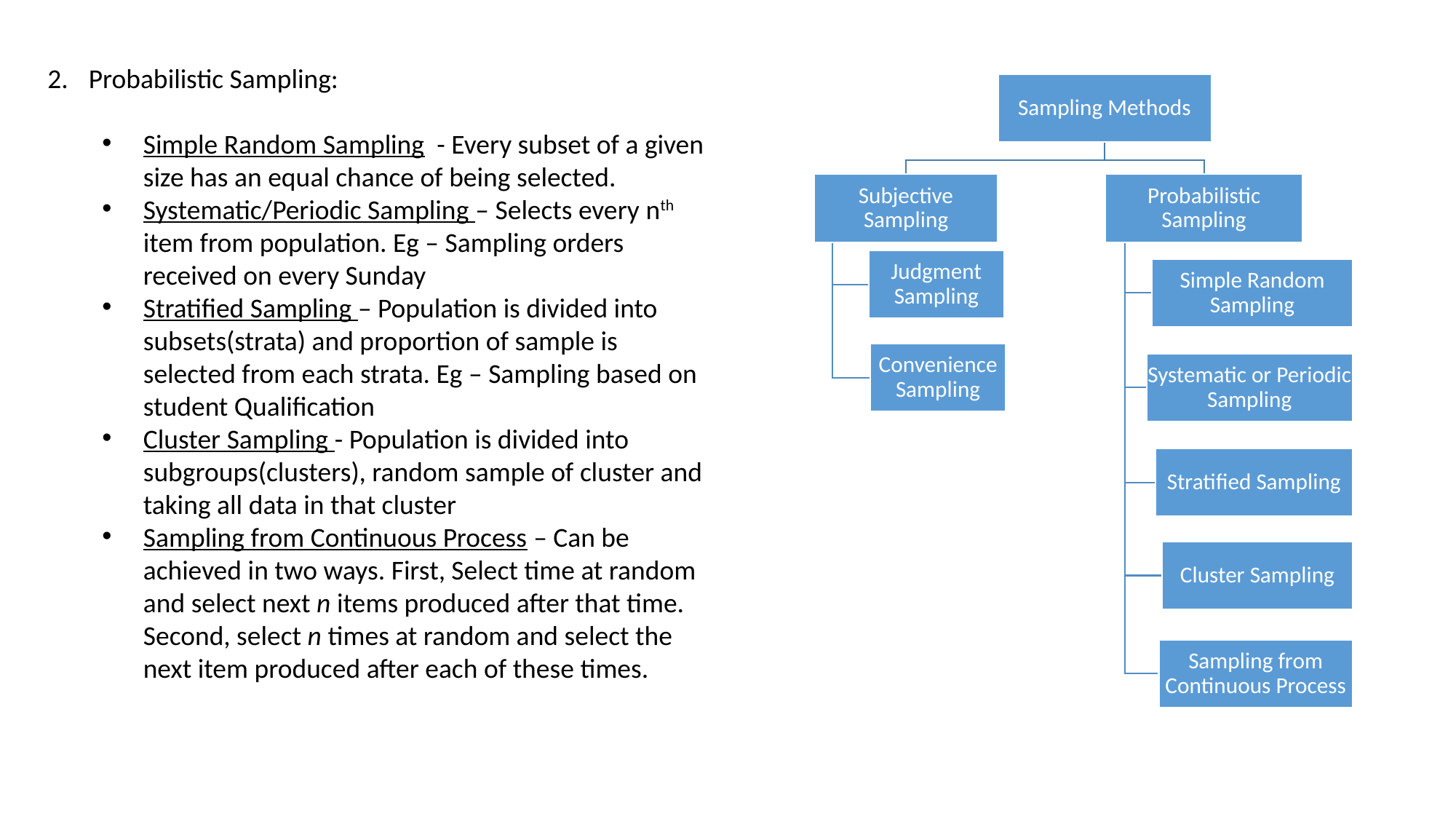

Probabilistic Sampling:

Simple Random Sampling  - Every subset of a given size has an equal chance of being selected.
Systematic/Periodic Sampling – Selects every nth item from population. Eg – Sampling orders received on every Sunday
Stratified Sampling – Population is divided into subsets(strata) and proportion of sample is selected from each strata. Eg – Sampling based on student Qualification
Cluster Sampling - Population is divided into subgroups(clusters), random sample of cluster and taking all data in that cluster
Sampling from Continuous Process – Can be achieved in two ways. First, Select time at random and select next n items produced after that time. Second, select n times at random and select the next item produced after each of these times.

Sampling Methods
Subjective Sampling
Judgment Sampling
Convenience Sampling
Probabilistic Sampling
Simple Random Sampling
Systematic or Periodic Sampling
Stratified Sampling
Cluster Sampling
Sampling from Continuous Process